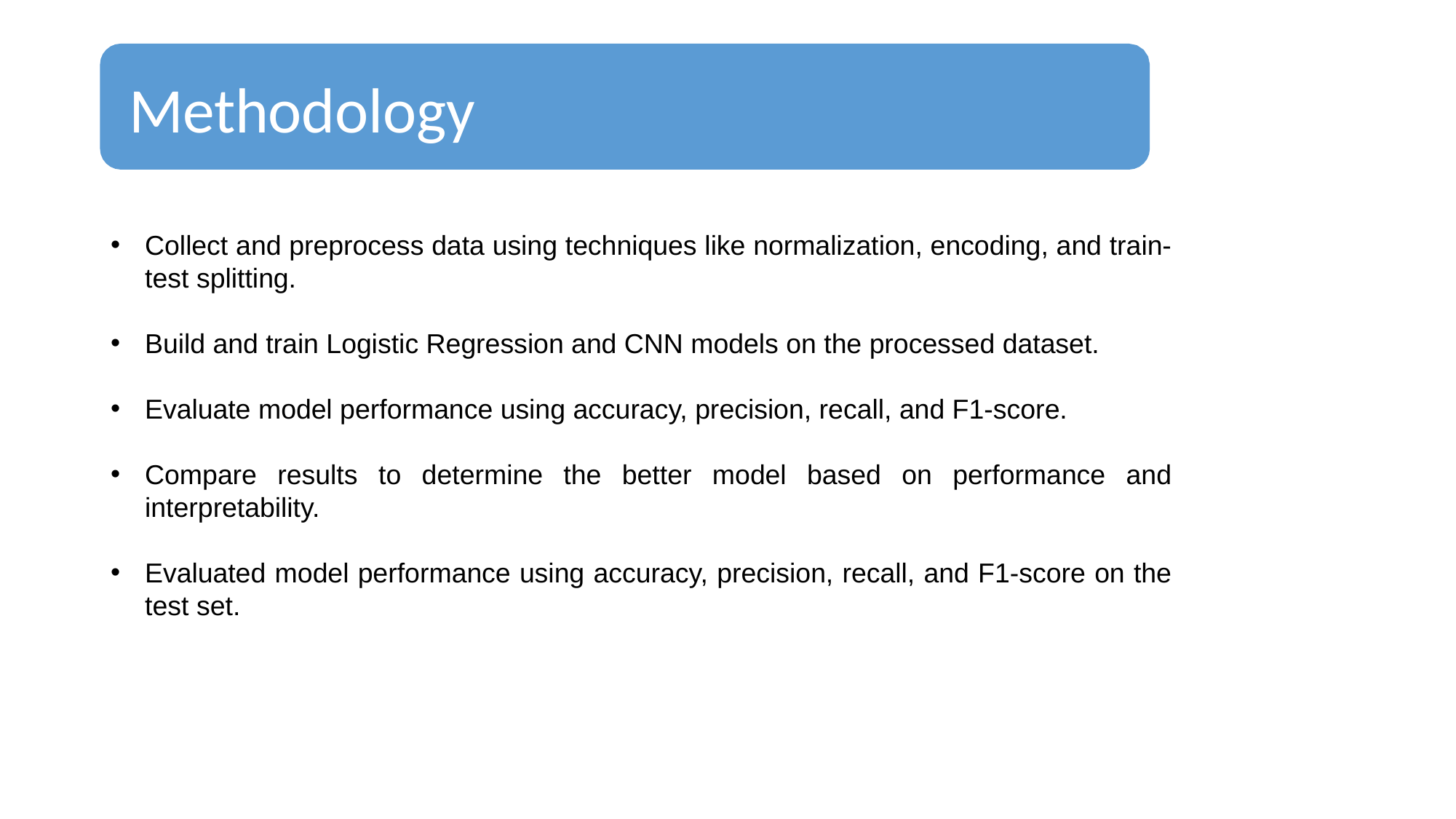

Methodology
Collect and preprocess data using techniques like normalization, encoding, and train-test splitting.

Build and train Logistic Regression and CNN models on the processed dataset.

Evaluate model performance using accuracy, precision, recall, and F1-score.

Compare results to determine the better model based on performance and interpretability.

Evaluated model performance using accuracy, precision, recall, and F1-score on the test set.